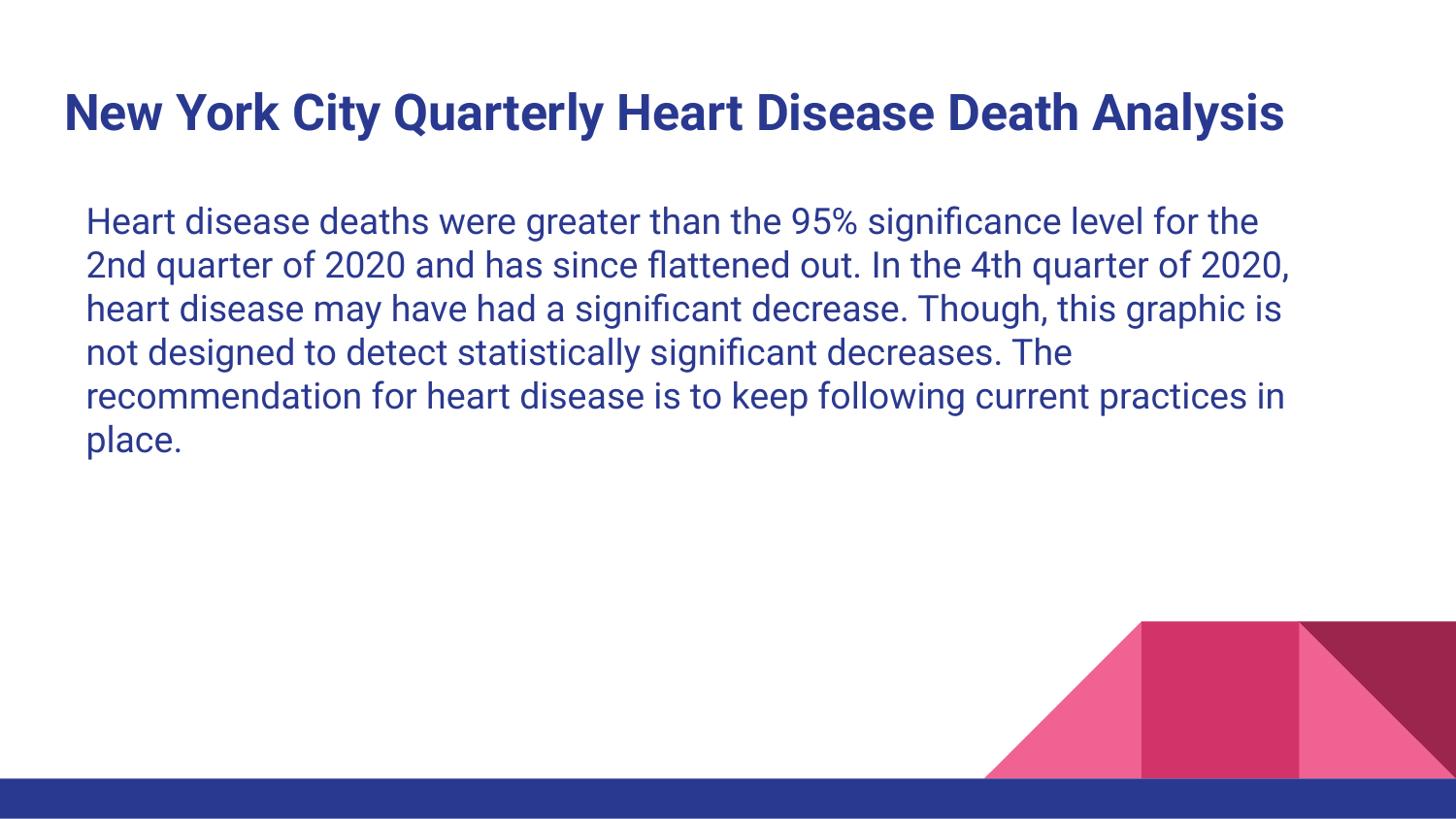

# New York City Quarterly Heart Disease Death Analysis

Heart disease deaths were greater than the 95% significance level for the 2nd quarter of 2020 and has since flattened out. In the 4th quarter of 2020, heart disease may have had a significant decrease. Though, this graphic is not designed to detect statistically significant decreases. The recommendation for heart disease is to keep following current practices in place.